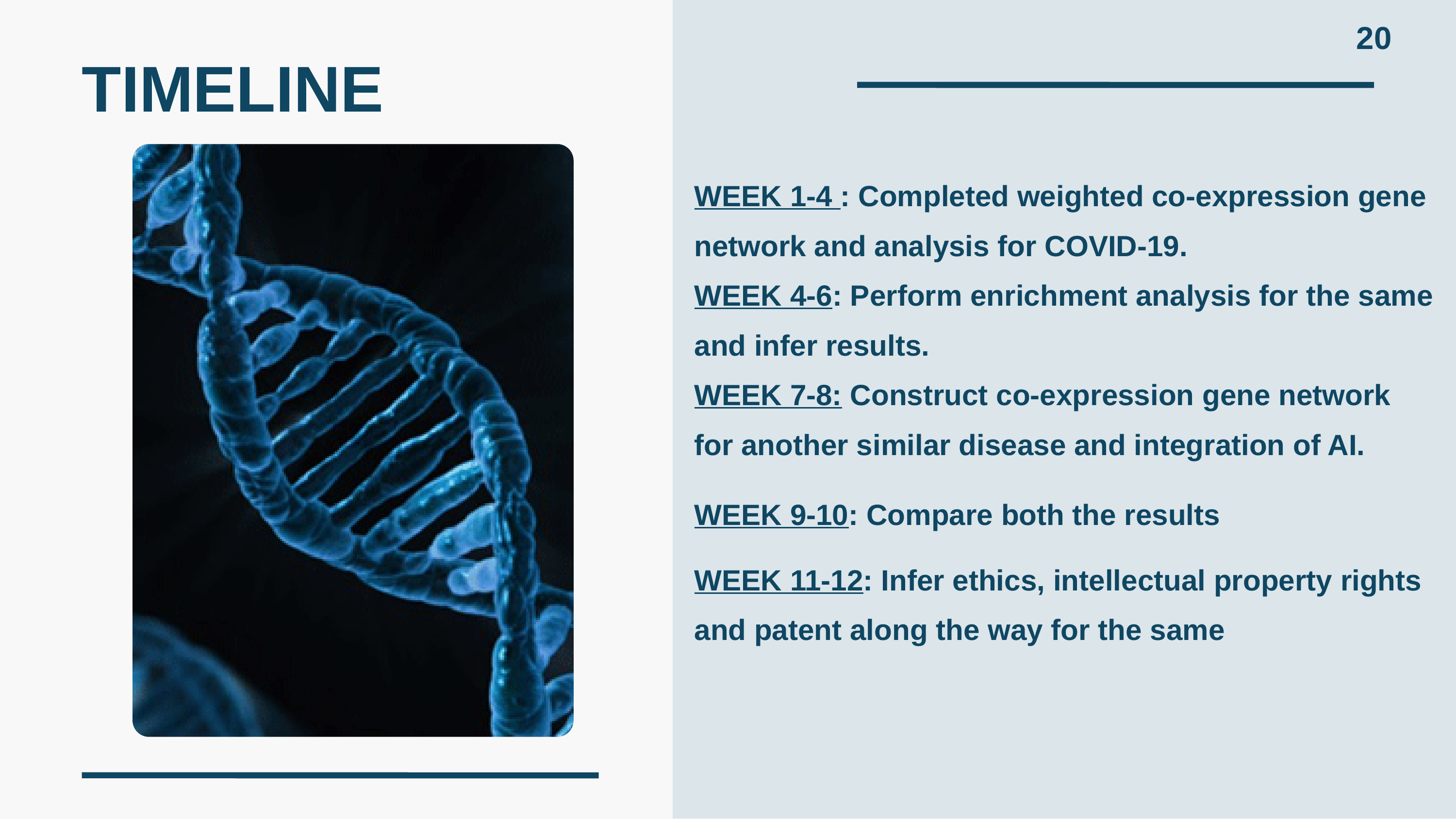

20
TIMELINE

WEEK 1-4 : Completed weighted co-expression gene network and analysis for COVID-19.
WEEK 4-6: Perform enrichment analysis for the same and infer results.
WEEK 7-8: Construct co-expression gene network for another similar disease and integration of AI.

WEEK 9-10: Compare both the results

WEEK 11-12: Infer ethics, intellectual property rights and patent along the way for the same